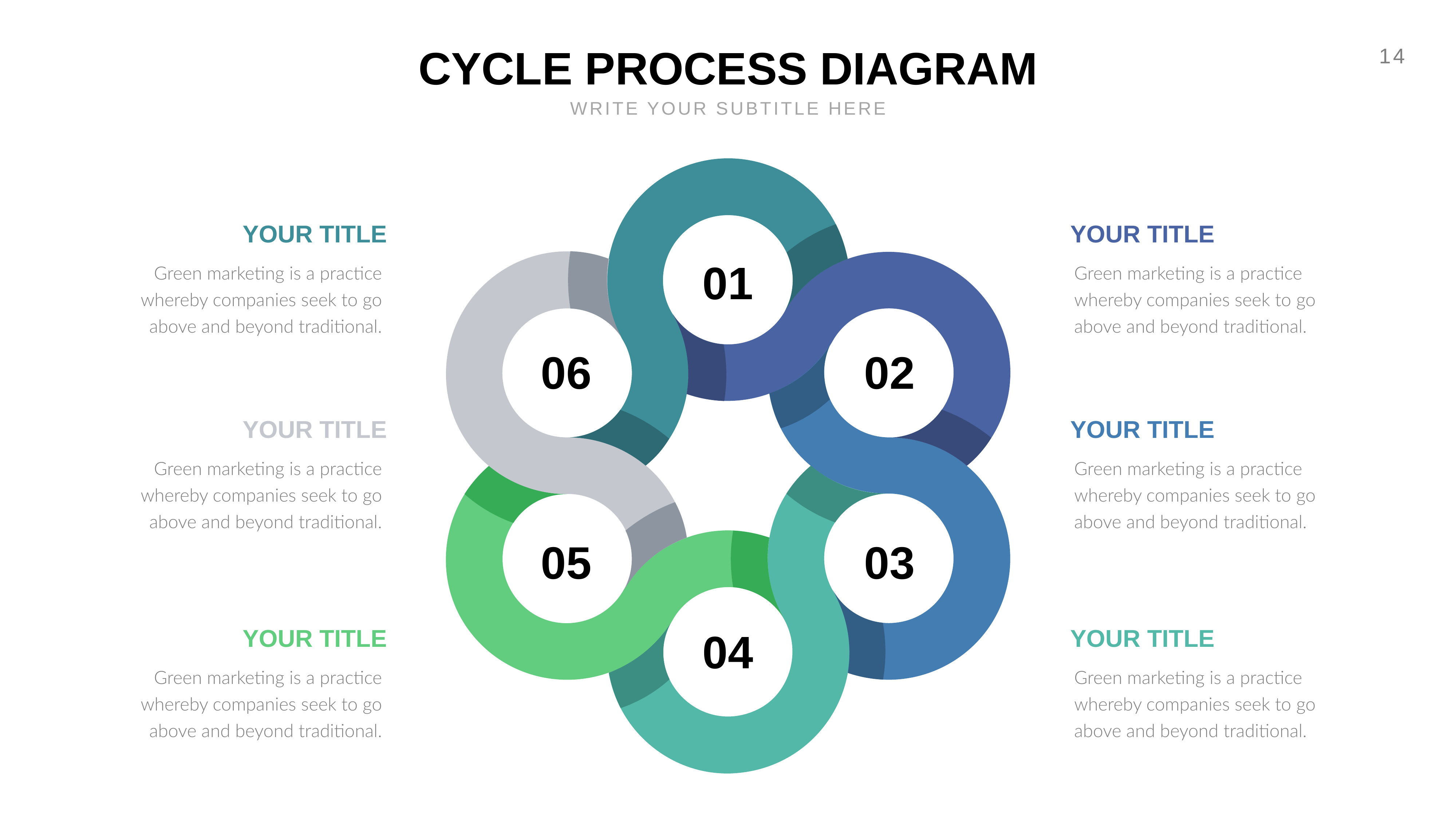

CYCLE PROCESS DIAGRAM
WRITE YOUR SUBTITLE HERE

YOUR TITLE
YOUR TITLE

01

Green marketing is a practice whereby companies seek to go above and beyond traditional.
Green marketing is a practice whereby companies seek to go above and beyond traditional.

06
02

YOUR TITLE
YOUR TITLE
Green marketing is a practice whereby companies seek to go above and beyond traditional.
Green marketing is a practice whereby companies seek to go above and beyond traditional.

05
03

YOUR TITLE
YOUR TITLE
04

Green marketing is a practice whereby companies seek to go above and beyond traditional.
Green marketing is a practice whereby companies seek to go above and beyond traditional.